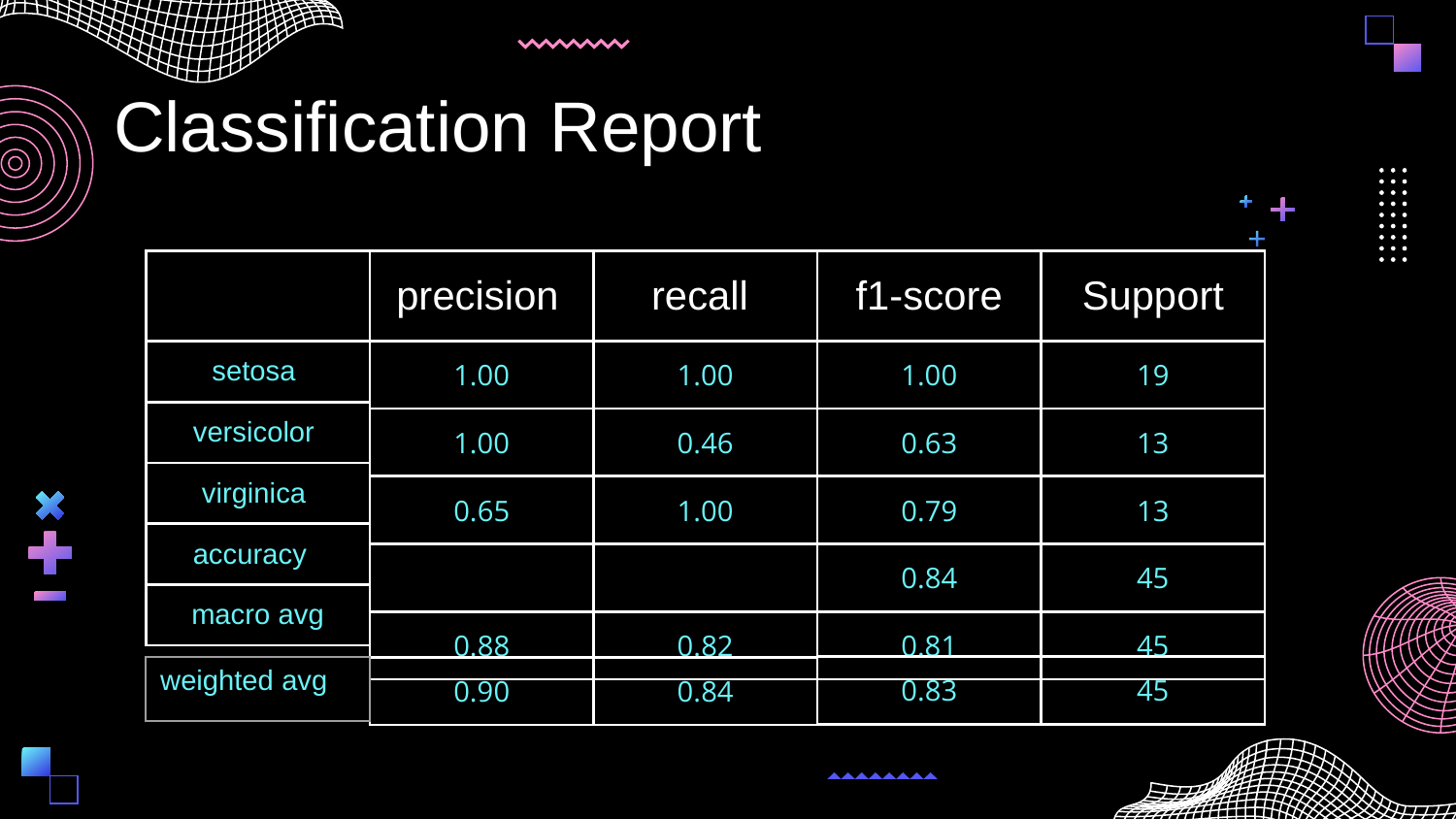

# Classification Report

|  |
| --- |
| setosa |
| versicolor |
| virginica |
| accuracy |
| macro avg |
| precision | recall |
| --- | --- |
| 1.00 | 1.00 |
| 1.00 | 0.46 |
| 0.65 | 1.00 |
|  |  |
| 0.88 | 0.82 |
| f1-score | Support |
| --- | --- |
| 1.00 | 19 |
| 0.63 | 13 |
| 0.79 | 13 |
| 0.84 | 45 |
| 0.81 | 45 |
| 0.83 | 45 |
| --- | --- |
| weighted avg |
| --- |
| 0.90 | 0.84 |
| --- | --- |